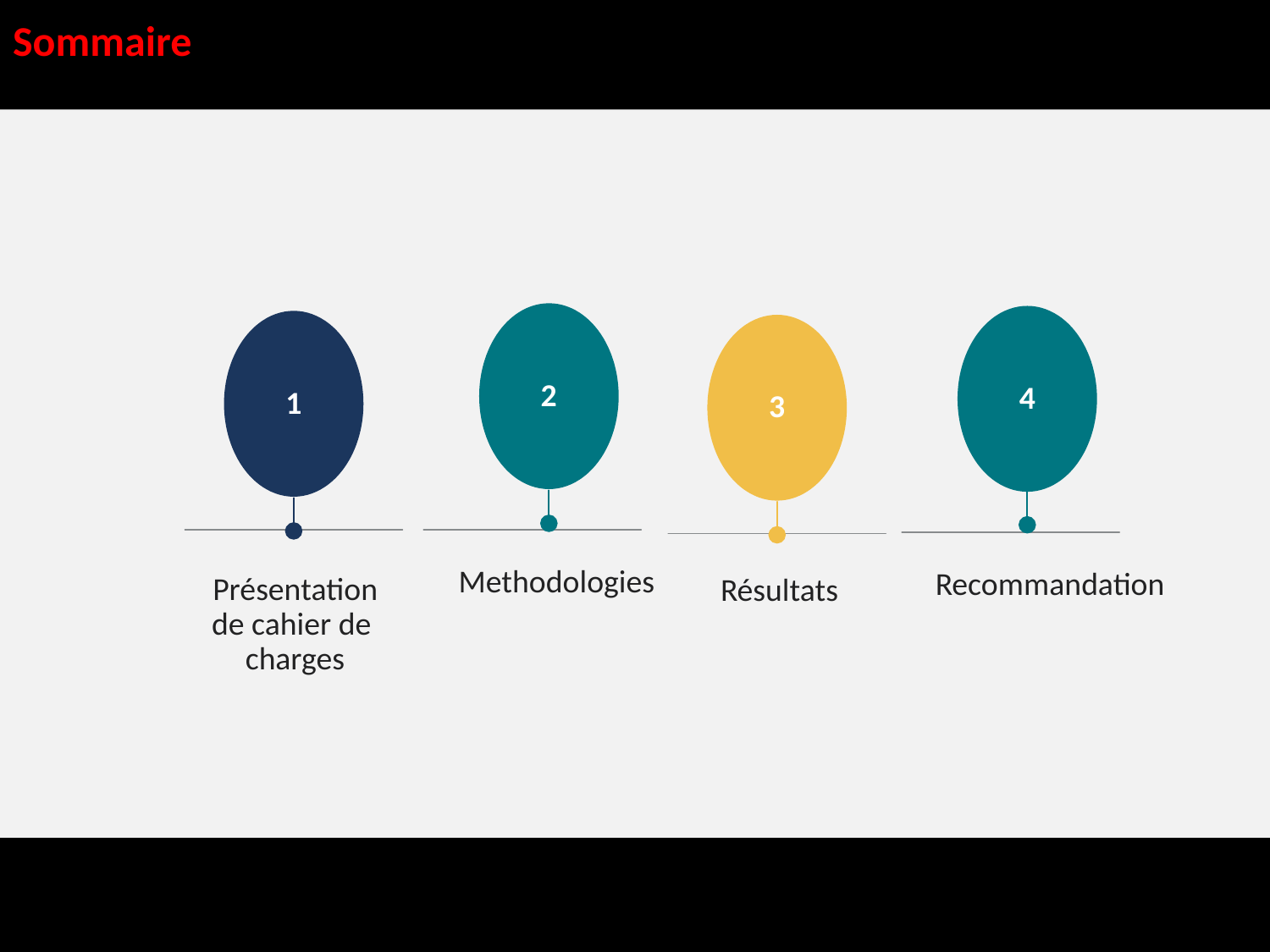

Sommaire
2
4
1
3
Methodologies
Recommandation
Présentation de cahier de
charges
Résultats